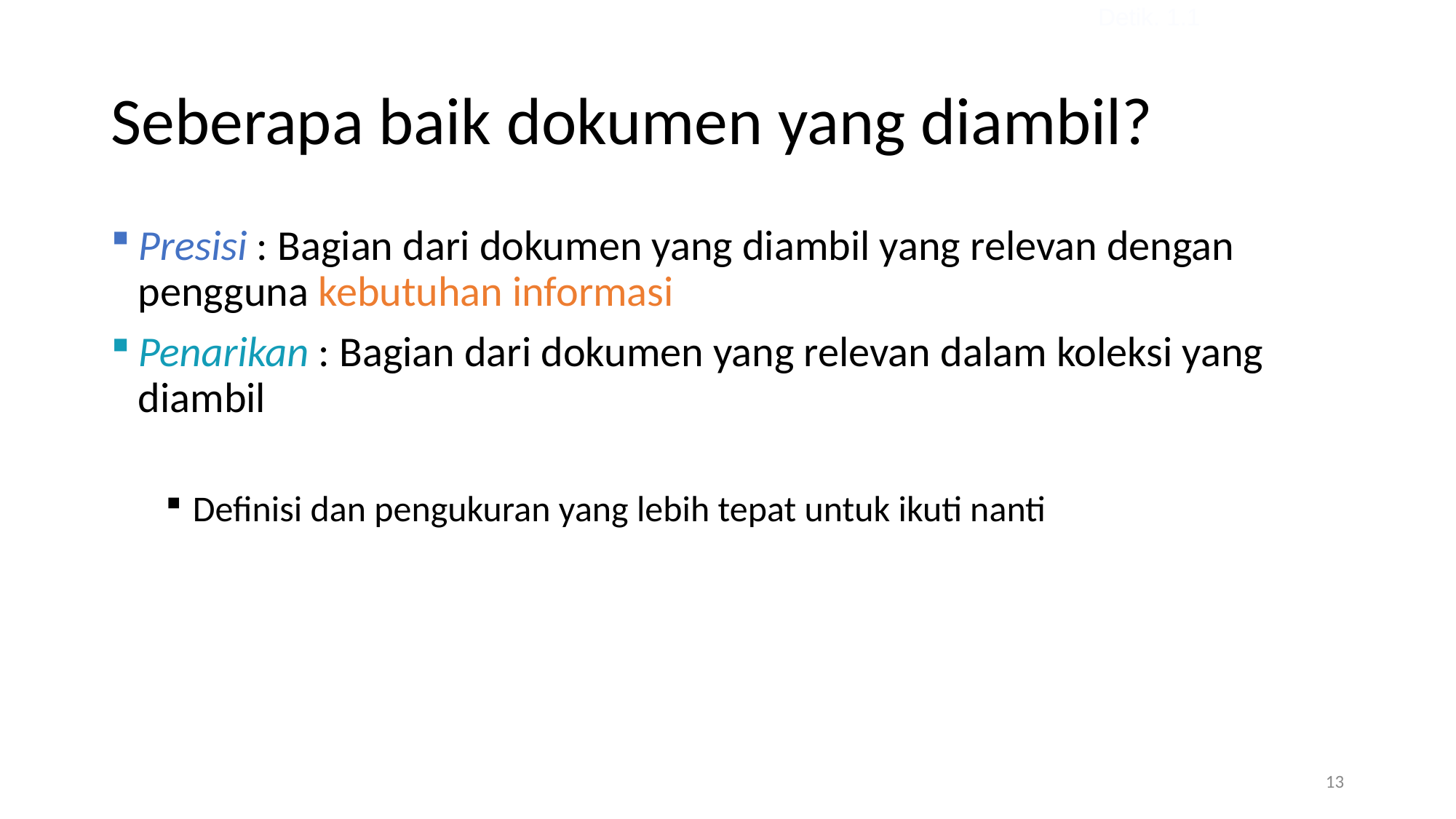

Detik. 1.1
# Seberapa baik dokumen yang diambil?
Presisi : Bagian dari dokumen yang diambil yang relevan dengan pengguna kebutuhan informasi
Penarikan : Bagian dari dokumen yang relevan dalam koleksi yang diambil

Definisi dan pengukuran yang lebih tepat untuk ikuti nanti
13